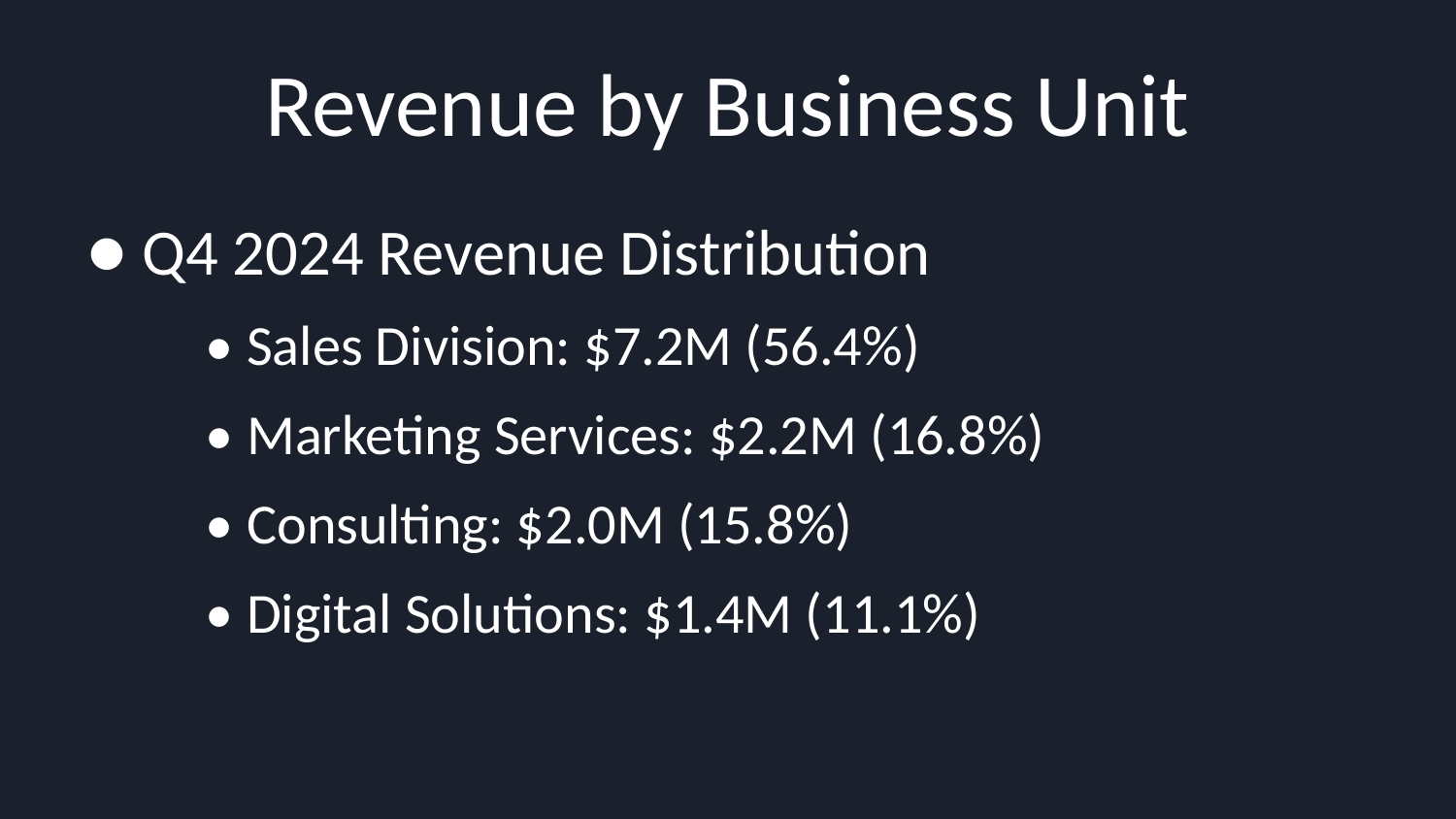

# Revenue by Business Unit
Q4 2024 Revenue Distribution
• Sales Division: $7.2M (56.4%)
• Marketing Services: $2.2M (16.8%)
• Consulting: $2.0M (15.8%)
• Digital Solutions: $1.4M (11.1%)